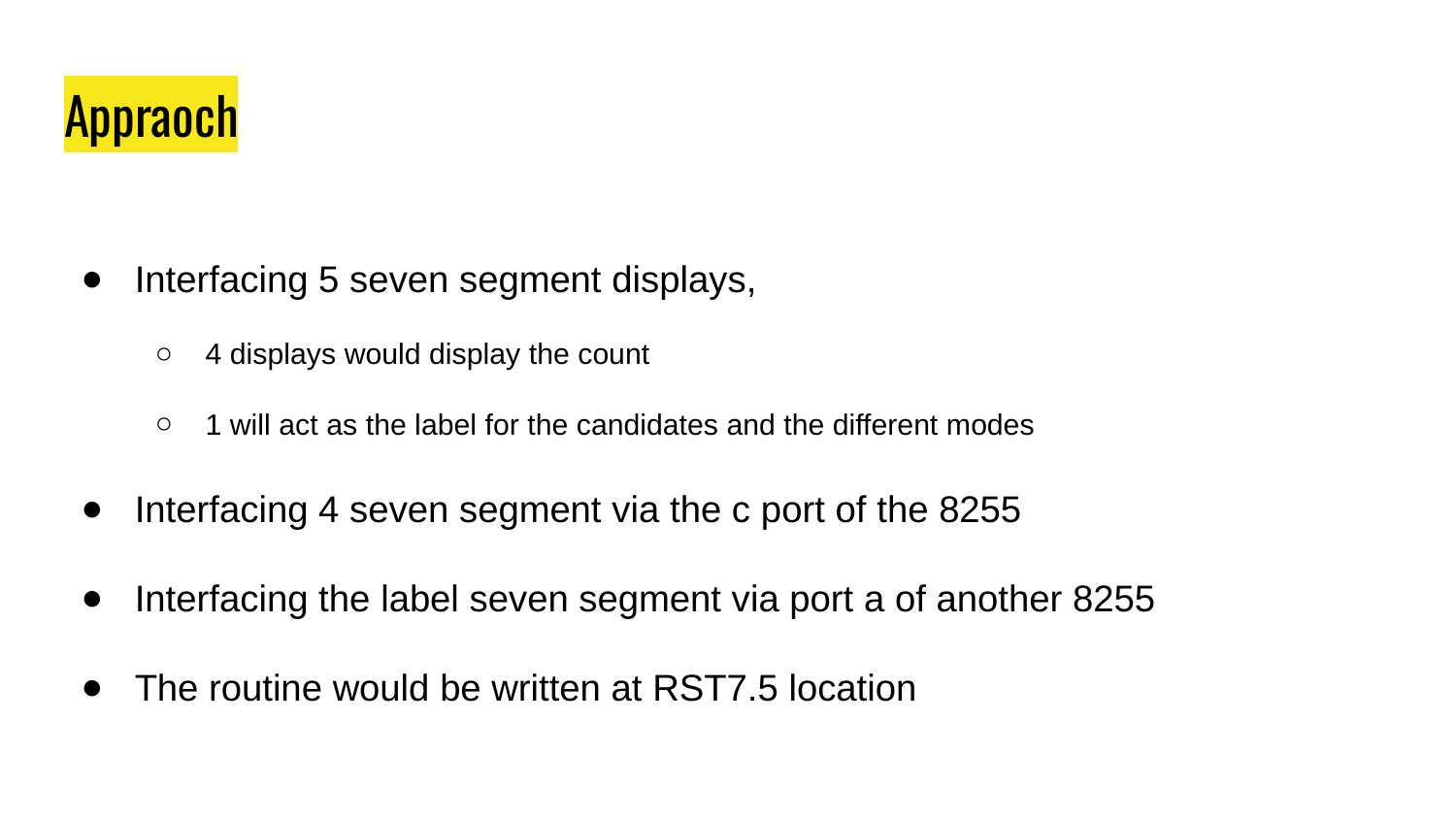

# Appraoch
Interfacing 5 seven segment displays,
4 displays would display the count
1 will act as the label for the candidates and the different modes
Interfacing 4 seven segment via the c port of the 8255
Interfacing the label seven segment via port a of another 8255
The routine would be written at RST7.5 location